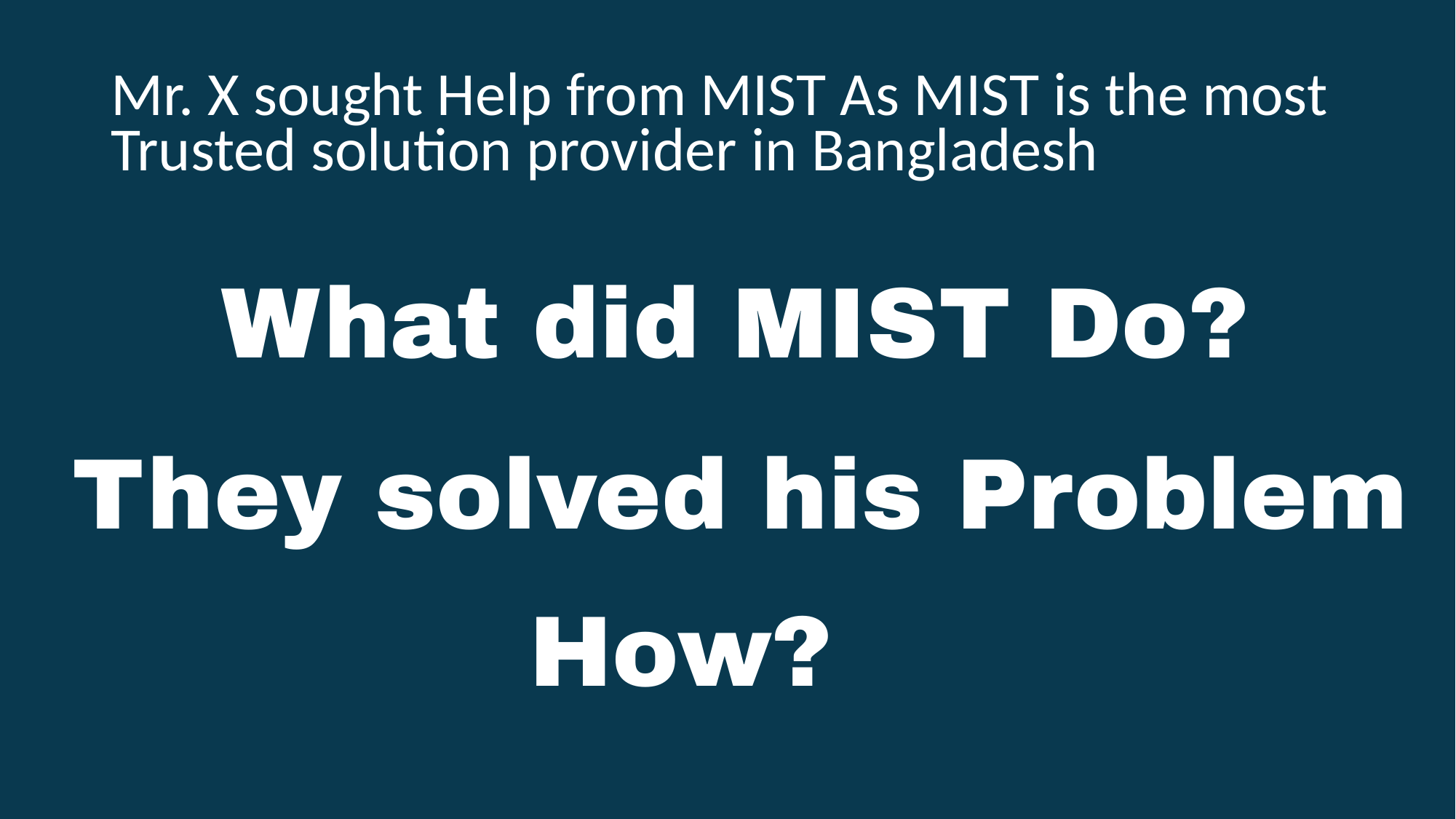

# Mr. X sought Help from MIST As MIST is the most Trusted solution provider in Bangladesh
What did MIST Do?
They solved his Problem
How?